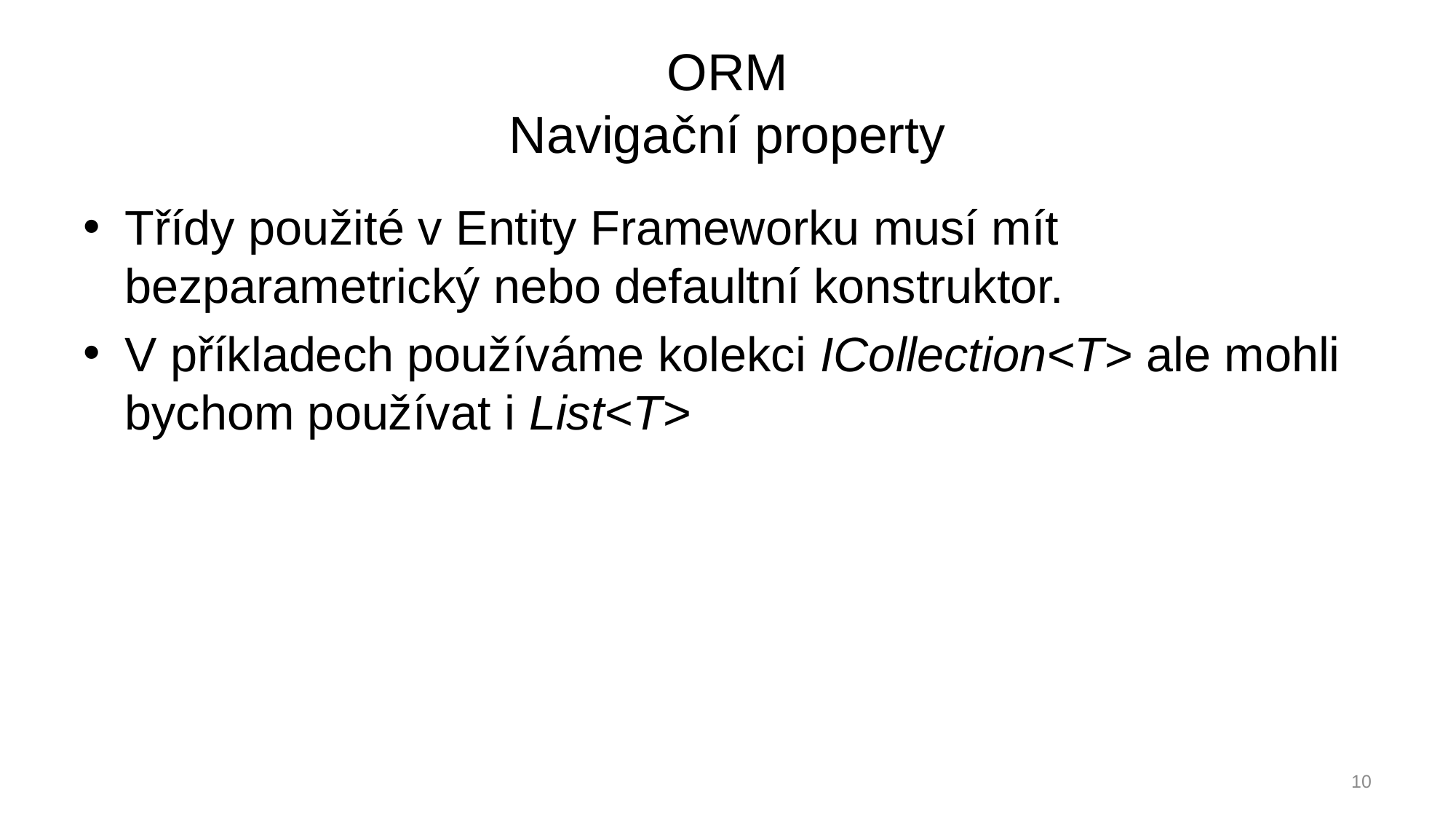

# ORM Navigační property
Třídy použité v Entity Frameworku musí mít bezparametrický nebo defaultní konstruktor.
V příkladech používáme kolekci ICollection<T> ale mohli bychom používat i List<T>
10